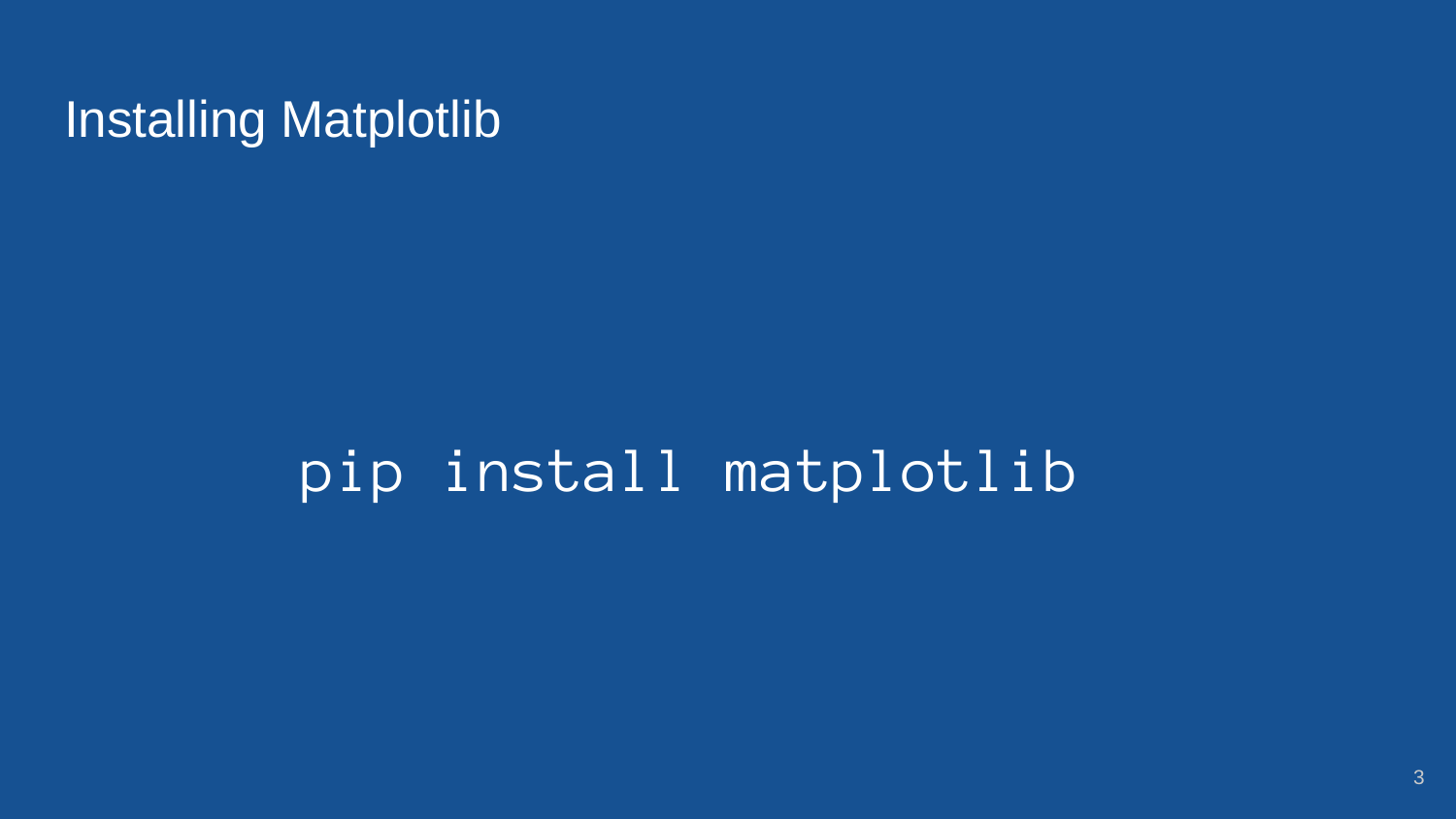

# Installing Matplotlib

 pip install matplotlib
3